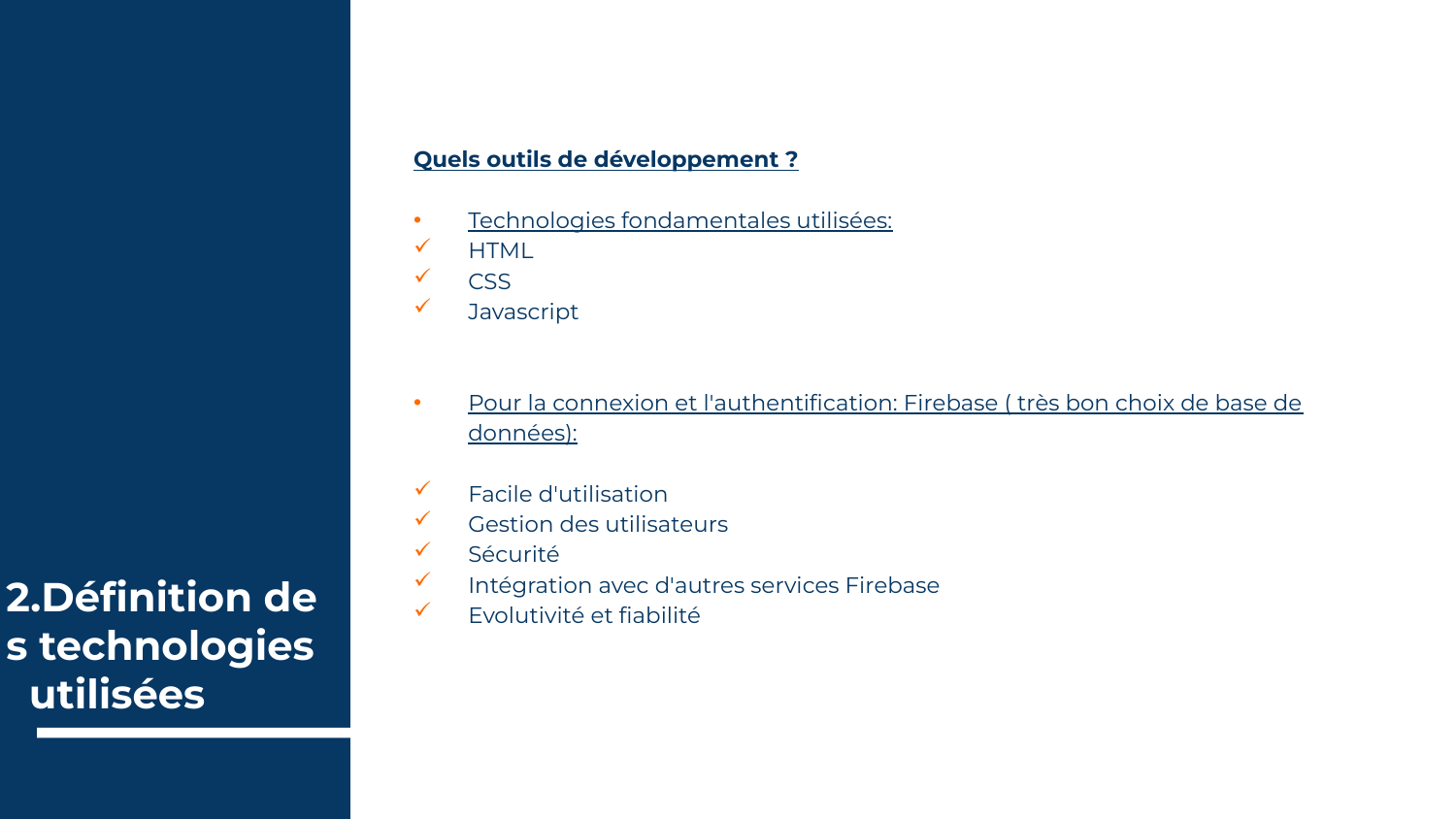

Quels outils de développement ?

Technologies fondamentales utilisées:
HTML
CSS
Javascript

Pour la connexion et l'authentification: Firebase ( très bon choix de base de données):

Facile d'utilisation
Gestion des utilisateurs
Sécurité
Intégration avec d'autres services Firebase
Evolutivité et fiabilité

2.Définition des technologies   utilisées